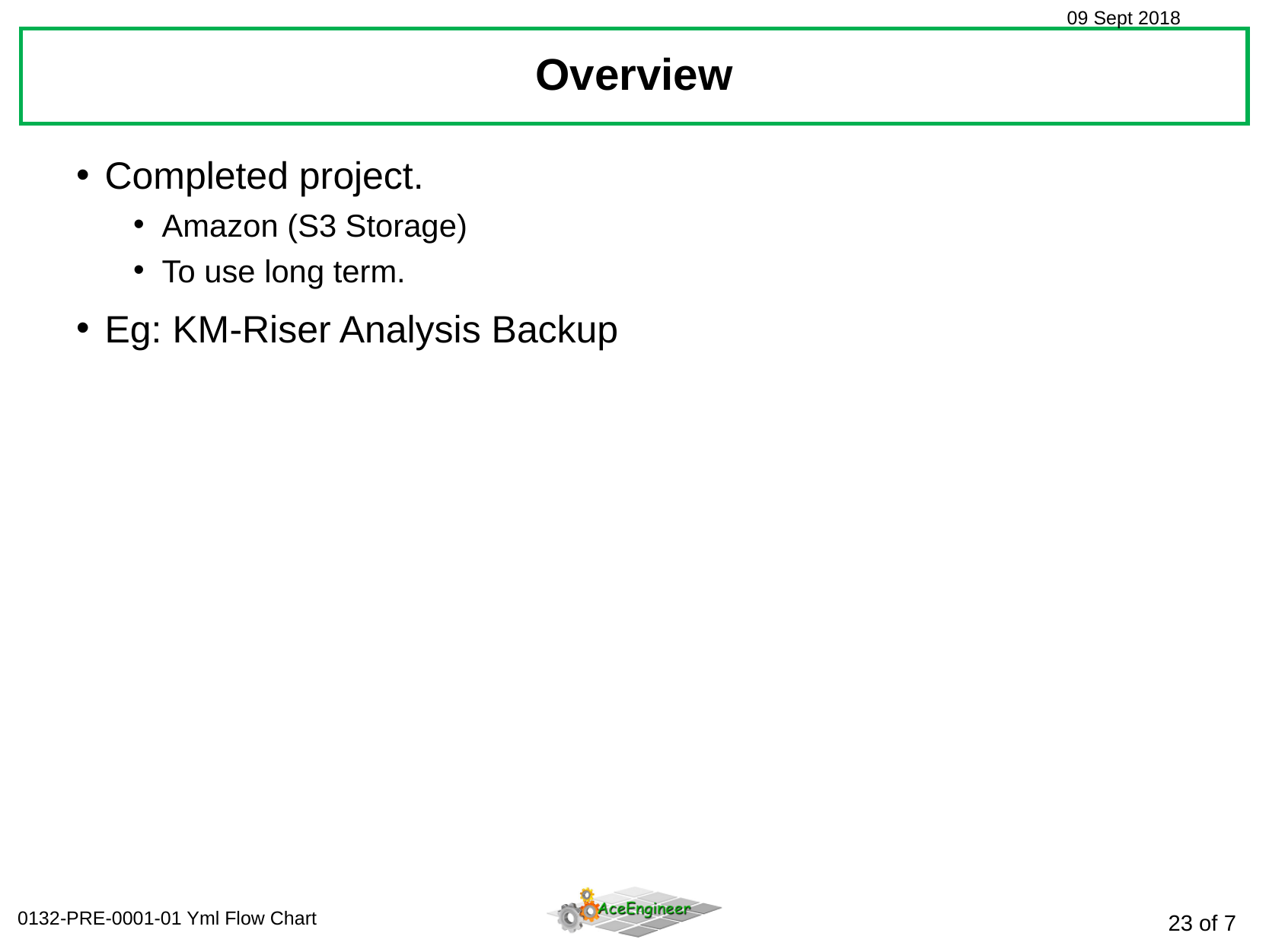

Overview
Completed project.
Amazon (S3 Storage)
To use long term.
Eg: KM-Riser Analysis Backup